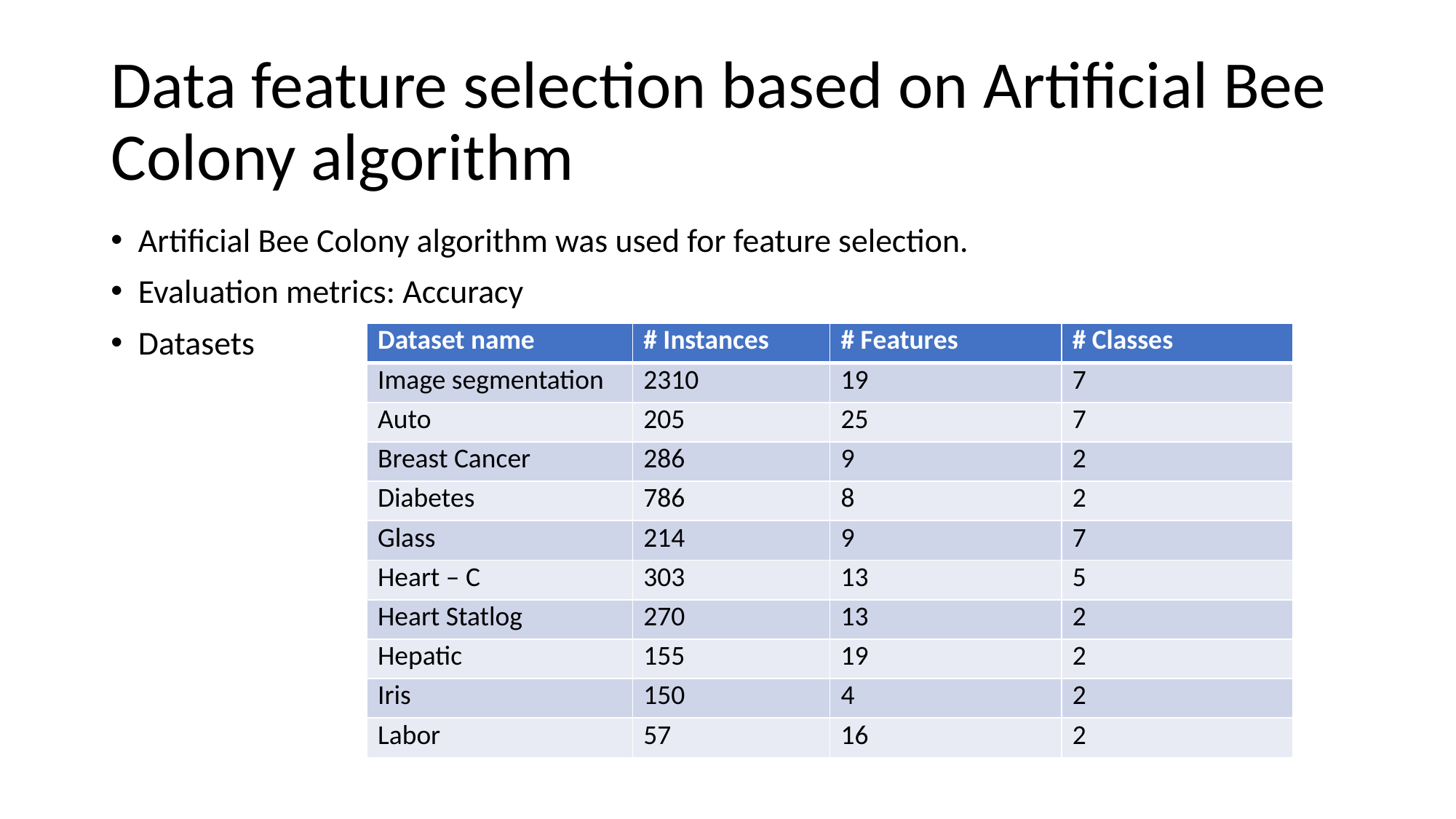

# Data feature selection based on Artificial Bee Colony algorithm
Artificial Bee Colony algorithm was used for feature selection.
Evaluation metrics: Accuracy
Datasets
| Dataset name | # Instances | # Features | # Classes |
| --- | --- | --- | --- |
| Image segmentation | 2310 | 19 | 7 |
| Auto | 205 | 25 | 7 |
| Breast Cancer | 286 | 9 | 2 |
| Diabetes | 786 | 8 | 2 |
| Glass | 214 | 9 | 7 |
| Heart – C | 303 | 13 | 5 |
| Heart Statlog | 270 | 13 | 2 |
| Hepatic | 155 | 19 | 2 |
| Iris | 150 | 4 | 2 |
| Labor | 57 | 16 | 2 |